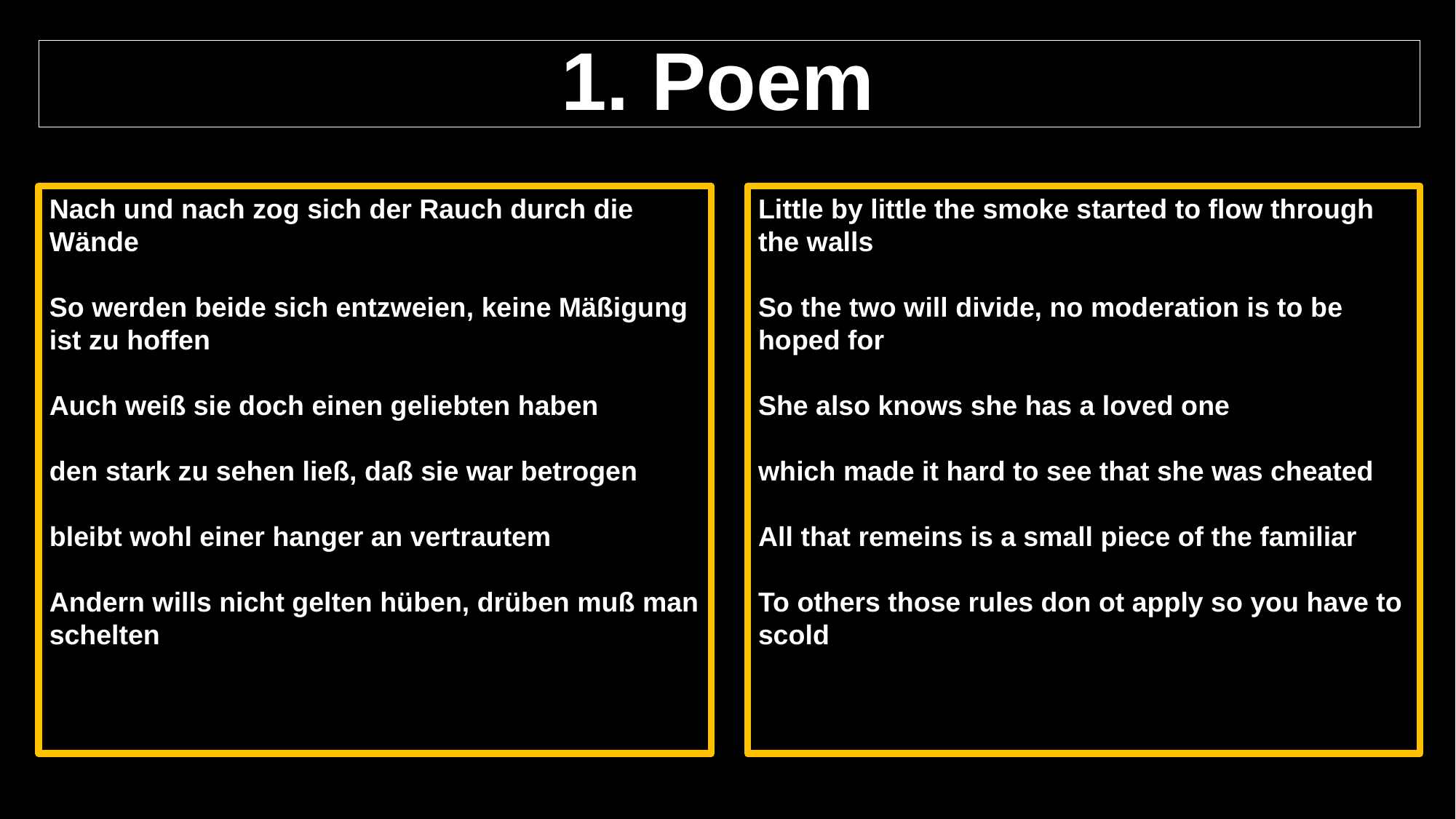

1. Poem
Nach und nach zog sich der Rauch durch die Wände

So werden beide sich entzweien, keine Mäßigung ist zu hoffen

Auch weiß sie doch einen geliebten haben

den stark zu sehen ließ, daß sie war betrogen

bleibt wohl einer hanger an vertrautem

Andern wills nicht gelten hüben, drüben muß man schelten

Little by little the smoke started to flow through the walls

So the two will divide, no moderation is to be hoped for

She also knows she has a loved one

which made it hard to see that she was cheated

All that remeins is a small piece of the familiar

To others those rules don ot apply so you have to scold